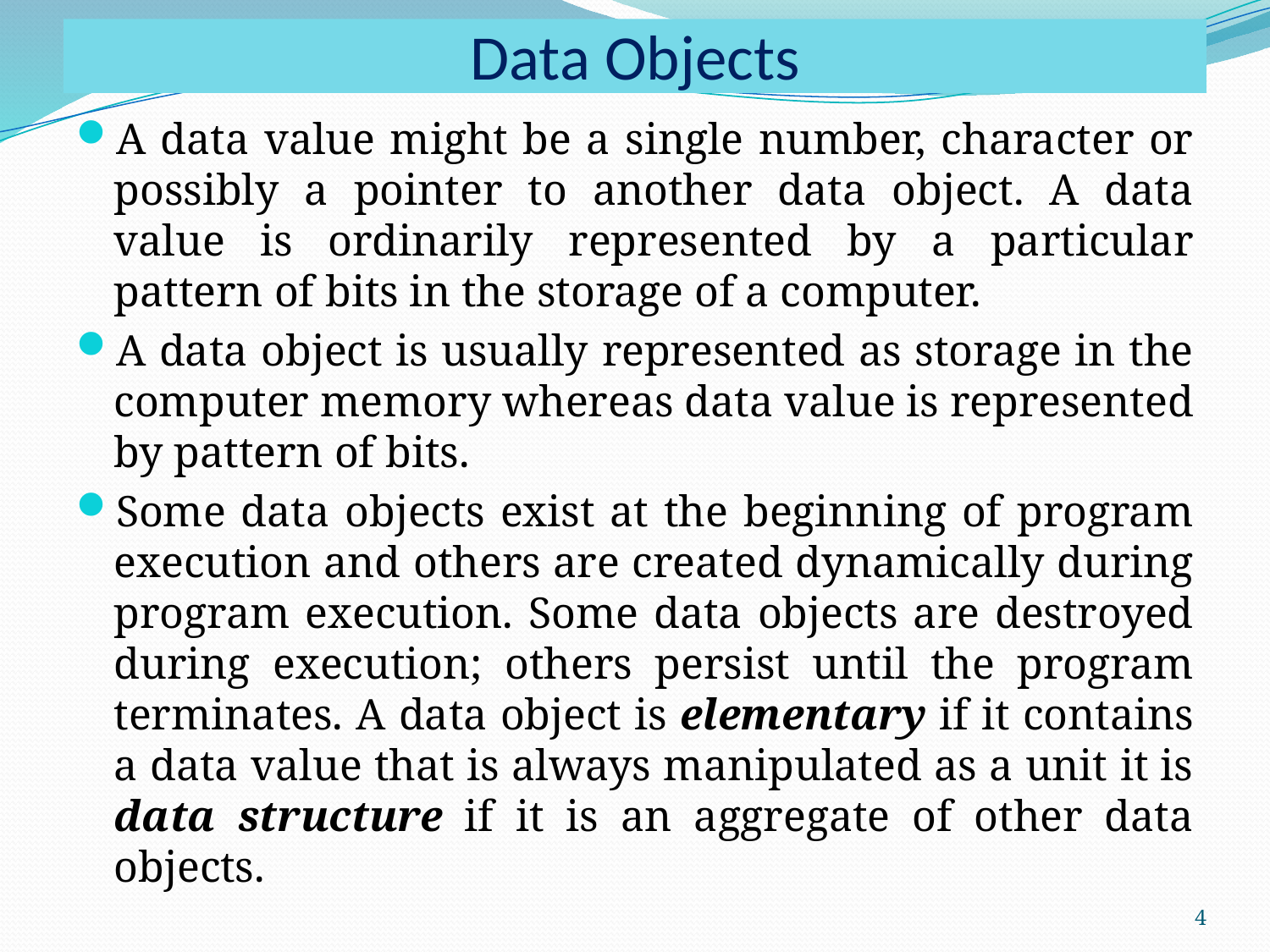

# Data Objects
A data value might be a single number, character or possibly a pointer to another data object. A data value is ordinarily represented by a particular pattern of bits in the storage of a computer.
A data object is usually represented as storage in the computer memory whereas data value is represented by pattern of bits.
Some data objects exist at the beginning of program execution and others are created dynamically during program execution. Some data objects are destroyed during execution; others persist until the program terminates. A data object is elementary if it contains a data value that is always manipulated as a unit it is data structure if it is an aggregate of other data objects.
4